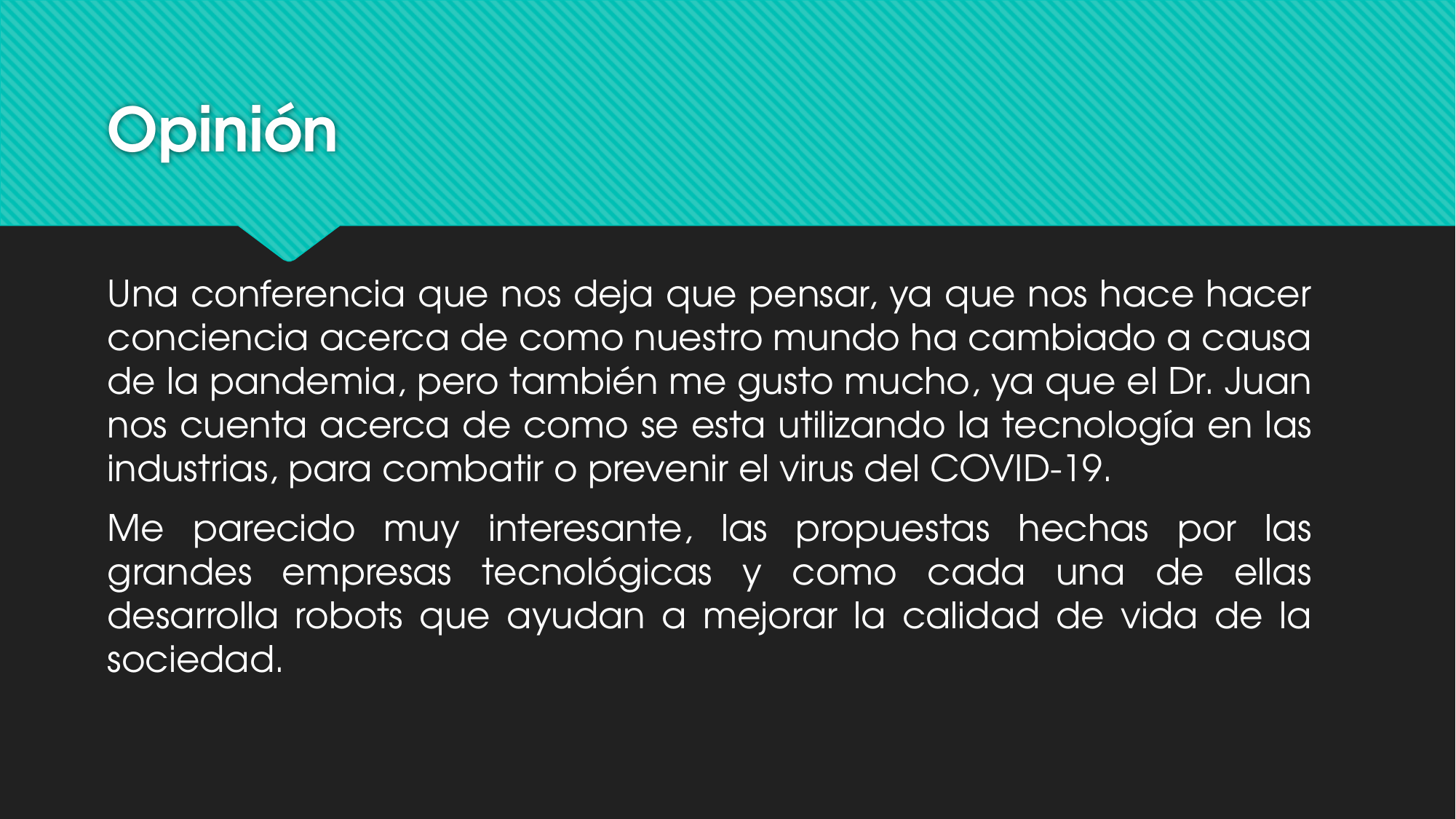

# Opinión
Una conferencia que nos deja que pensar, ya que nos hace hacer conciencia acerca de como nuestro mundo ha cambiado a causa de la pandemia, pero también me gusto mucho, ya que el Dr. Juan nos cuenta acerca de como se esta utilizando la tecnología en las industrias, para combatir o prevenir el virus del COVID-19.
Me parecido muy interesante, las propuestas hechas por las grandes empresas tecnológicas y como cada una de ellas desarrolla robots que ayudan a mejorar la calidad de vida de la sociedad.